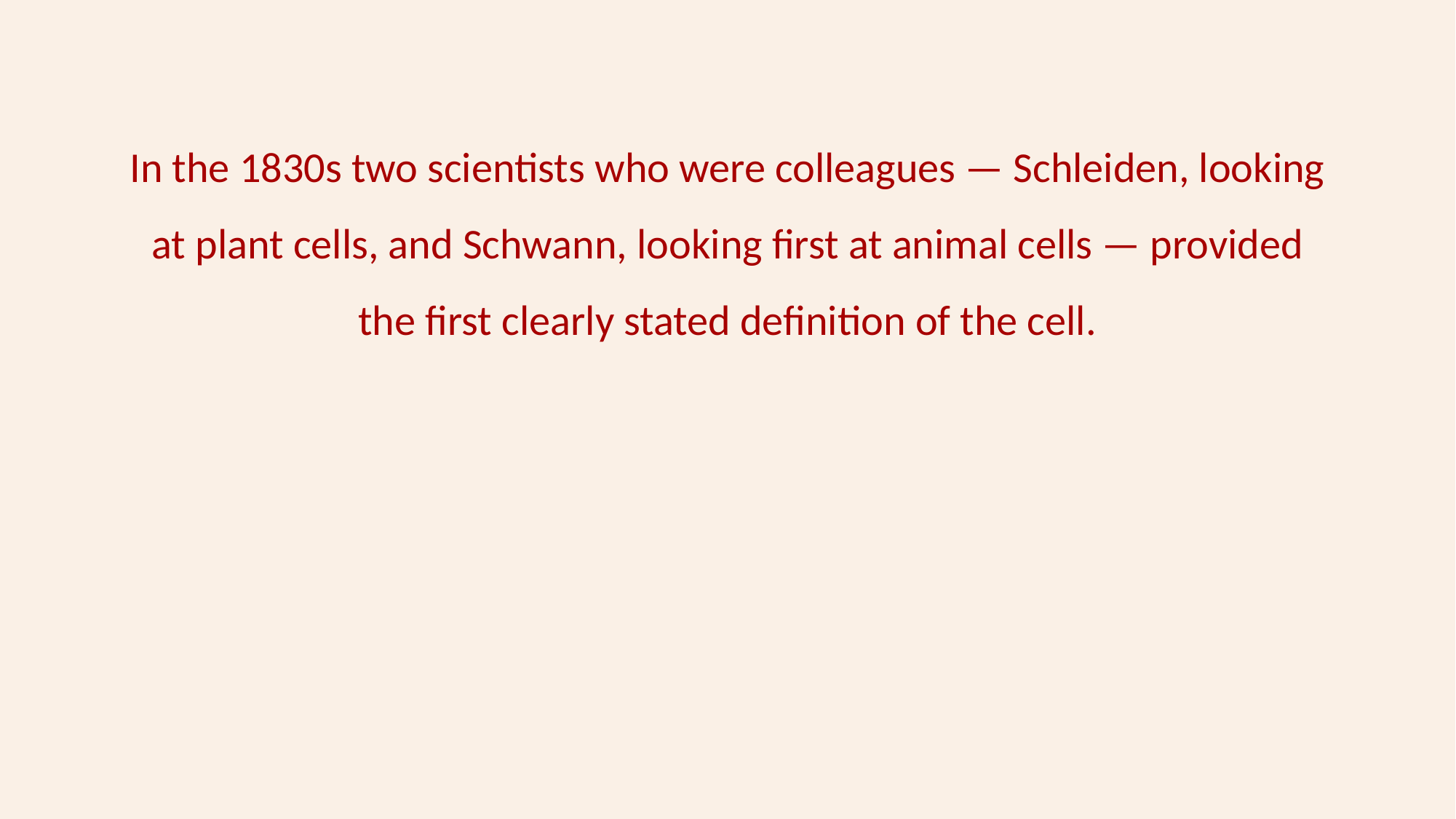

#
In the 1830s two scientists who were colleagues — Schleiden, looking at plant cells, and Schwann, looking first at animal cells — provided the first clearly stated definition of the cell.